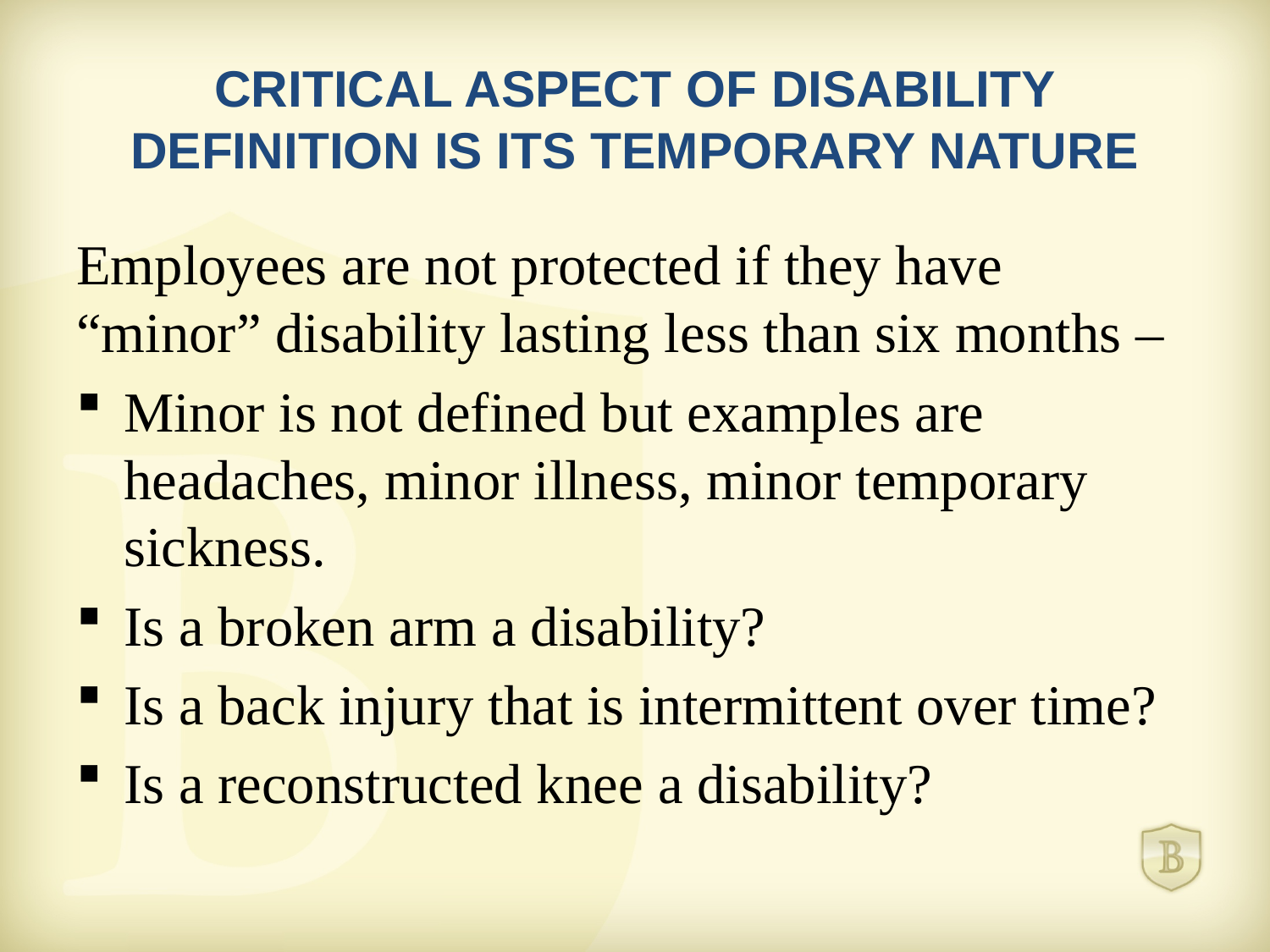

# CRITICAL ASPECT OF DISABILITY DEFINITION IS ITS TEMPORARY NATURE
Employees are not protected if they have “minor” disability lasting less than six months –
Minor is not defined but examples are headaches, minor illness, minor temporary sickness.
Is a broken arm a disability?
Is a back injury that is intermittent over time?
Is a reconstructed knee a disability?